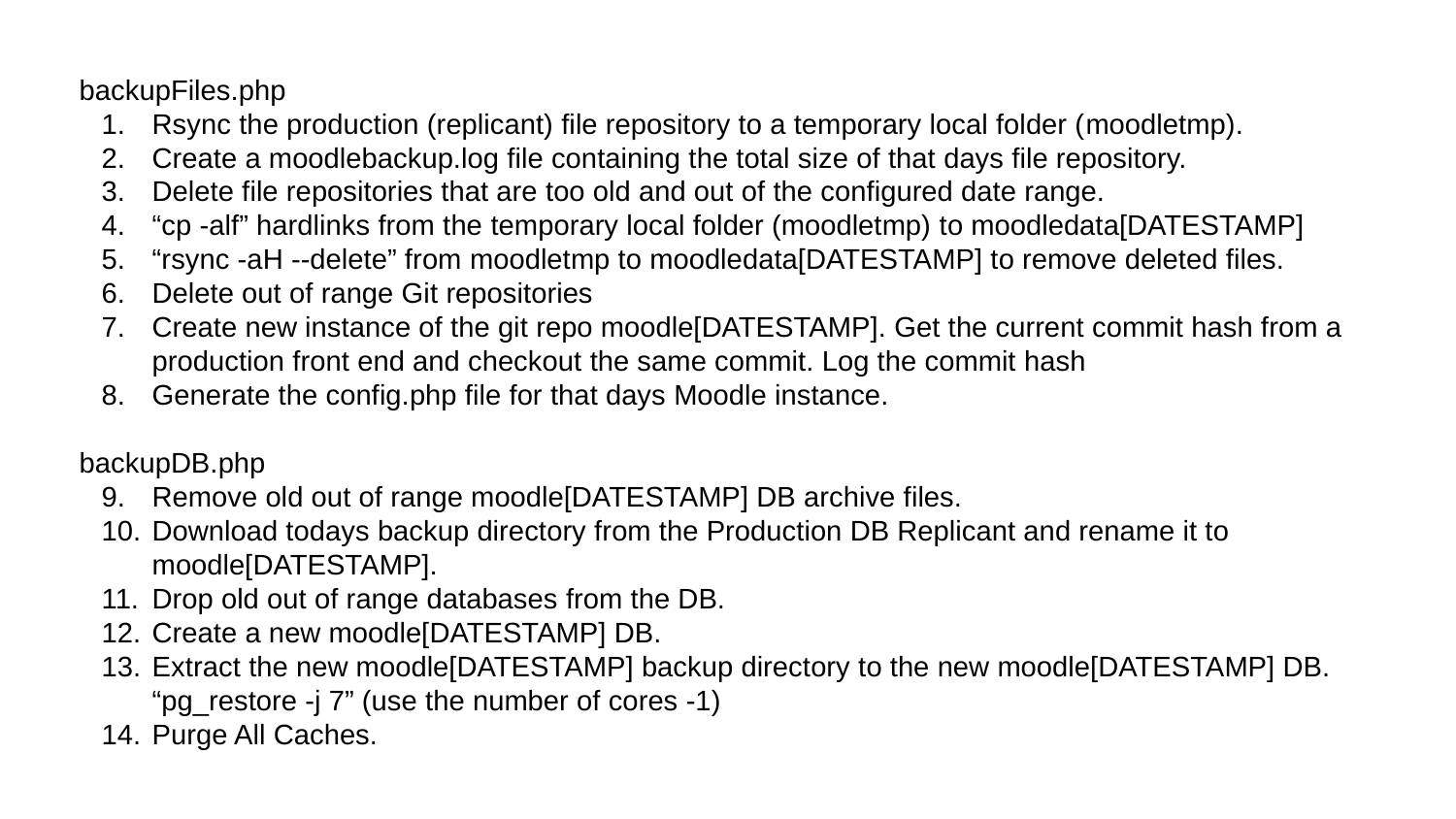

backupFiles.php
Rsync the production (replicant) file repository to a temporary local folder (moodletmp).
Create a moodlebackup.log file containing the total size of that days file repository.
Delete file repositories that are too old and out of the configured date range.
“cp -alf” hardlinks from the temporary local folder (moodletmp) to moodledata[DATESTAMP]
“rsync -aH --delete” from moodletmp to moodledata[DATESTAMP] to remove deleted files.
Delete out of range Git repositories
Create new instance of the git repo moodle[DATESTAMP]. Get the current commit hash from a production front end and checkout the same commit. Log the commit hash
Generate the config.php file for that days Moodle instance.

backupDB.php
Remove old out of range moodle[DATESTAMP] DB archive files.
Download todays backup directory from the Production DB Replicant and rename it to moodle[DATESTAMP].
Drop old out of range databases from the DB.
Create a new moodle[DATESTAMP] DB.
Extract the new moodle[DATESTAMP] backup directory to the new moodle[DATESTAMP] DB. “pg_restore -j 7” (use the number of cores -1)
Purge All Caches.